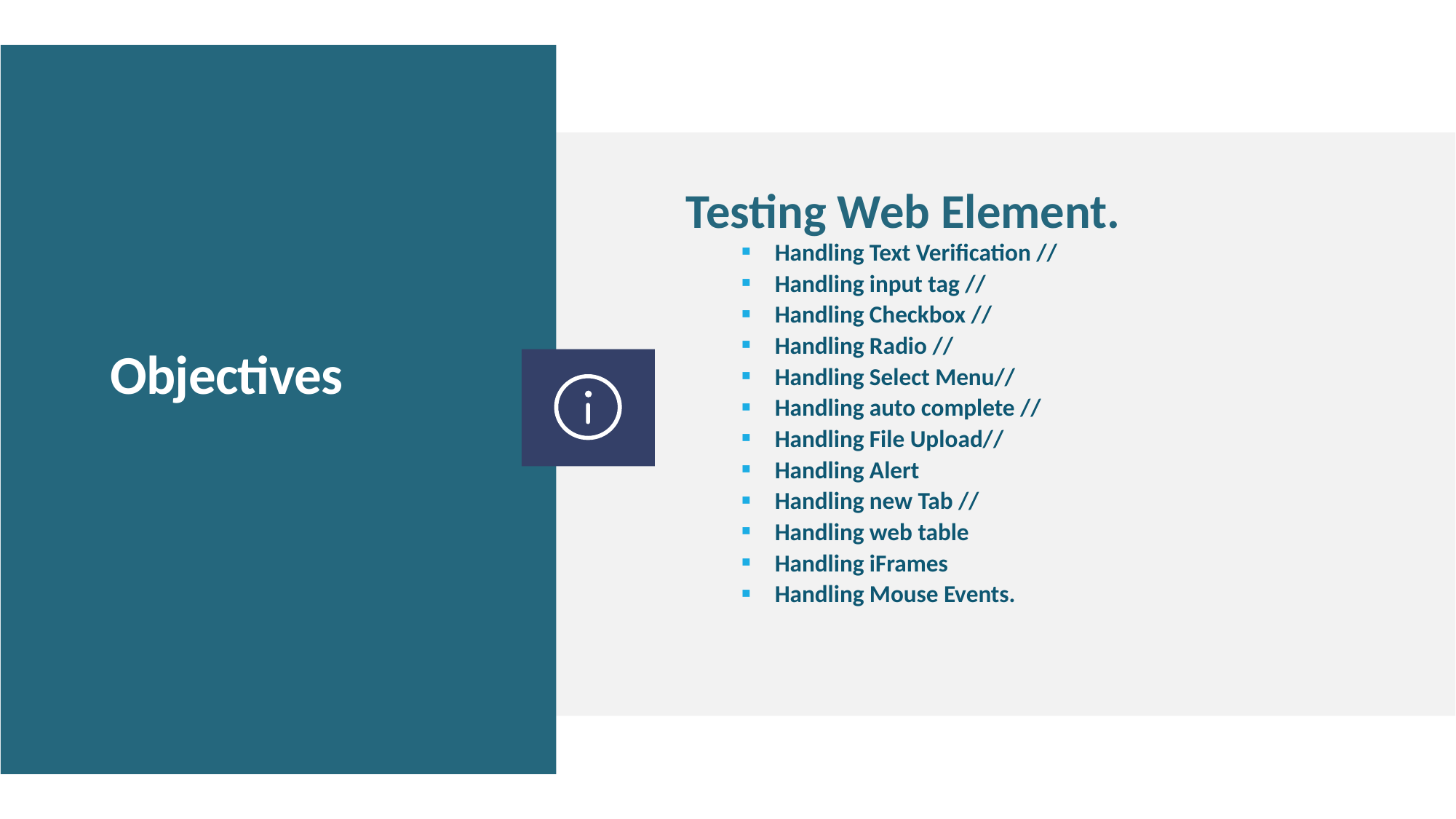

Testing Web Element.
Handling Text Verification //
Handling input tag //
Handling Checkbox //
Handling Radio //
Handling Select Menu//
Handling auto complete //
Handling File Upload//
Handling Alert
Handling new Tab //
Handling web table
Handling iFrames
Handling Mouse Events.